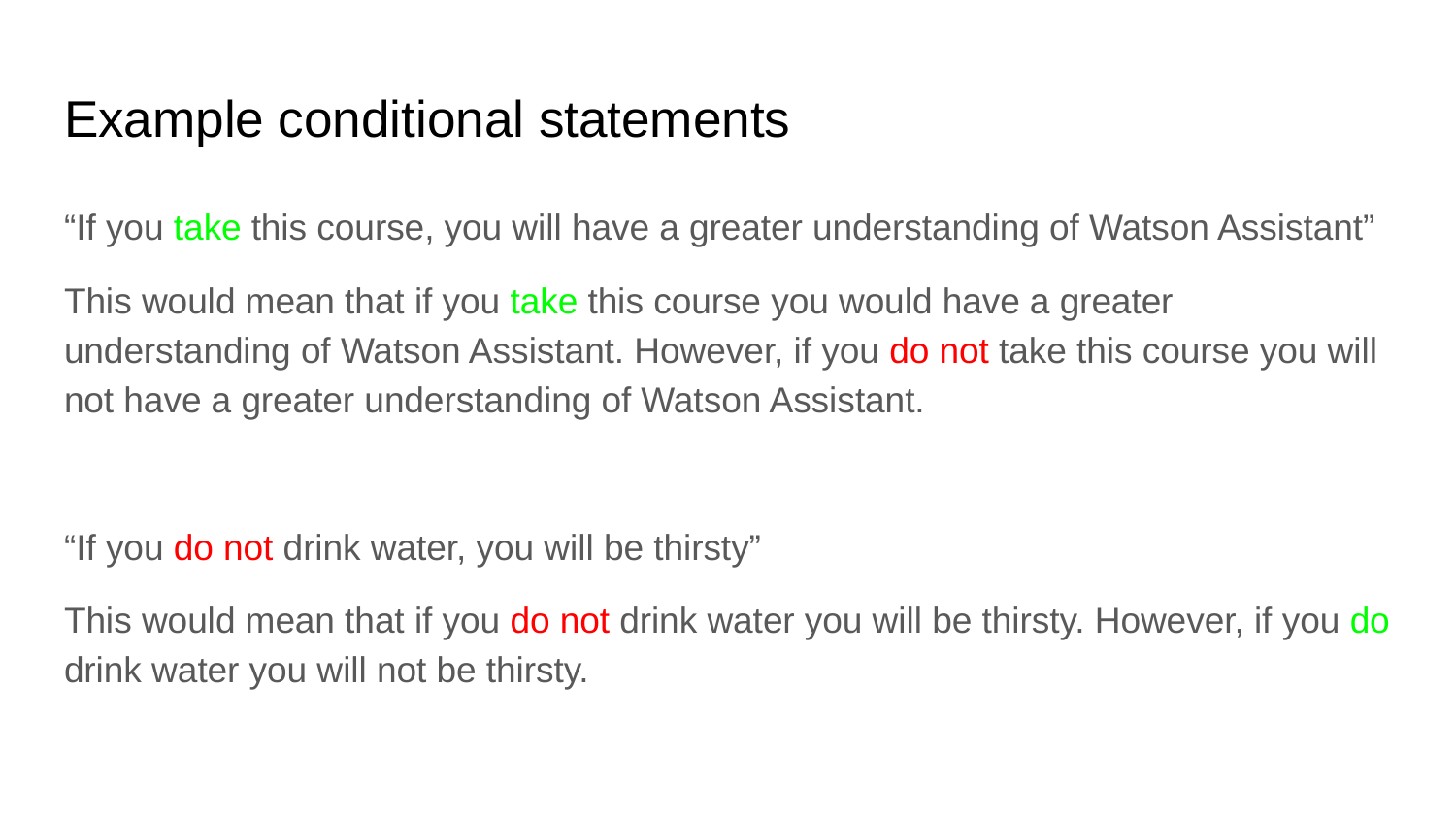

# Example conditional statements
“If you take this course, you will have a greater understanding of Watson Assistant”
This would mean that if you take this course you would have a greater understanding of Watson Assistant. However, if you do not take this course you will not have a greater understanding of Watson Assistant.

“If you do not drink water, you will be thirsty”
This would mean that if you do not drink water you will be thirsty. However, if you do drink water you will not be thirsty.